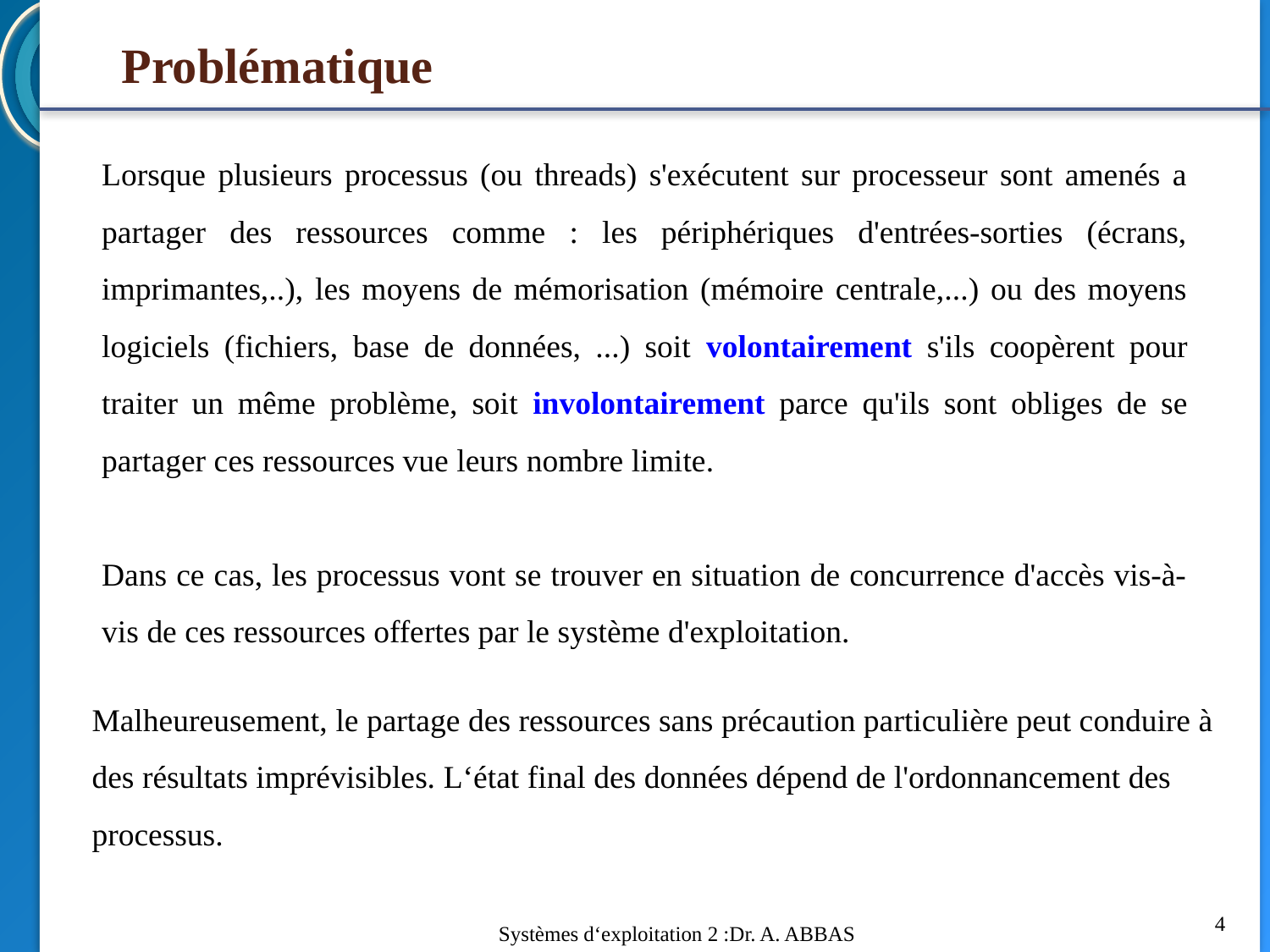

# Problématique
Lorsque plusieurs processus (ou threads) s'exécutent sur processeur sont amenés a partager des ressources comme : les périphériques d'entrées-sorties (écrans, imprimantes,..), les moyens de mémorisation (mémoire centrale,...) ou des moyens logiciels (fichiers, base de données, ...) soit volontairement s'ils coopèrent pour traiter un même problème, soit involontairement parce qu'ils sont obliges de se partager ces ressources vue leurs nombre limite.

Dans ce cas, les processus vont se trouver en situation de concurrence d'accès vis-à-vis de ces ressources offertes par le système d'exploitation.
Malheureusement, le partage des ressources sans précaution particulière peut conduire à des résultats imprévisibles. L‘état final des données dépend de l'ordonnancement des processus.
4
Systèmes d‘exploitation 2 :Dr. A. ABBAS